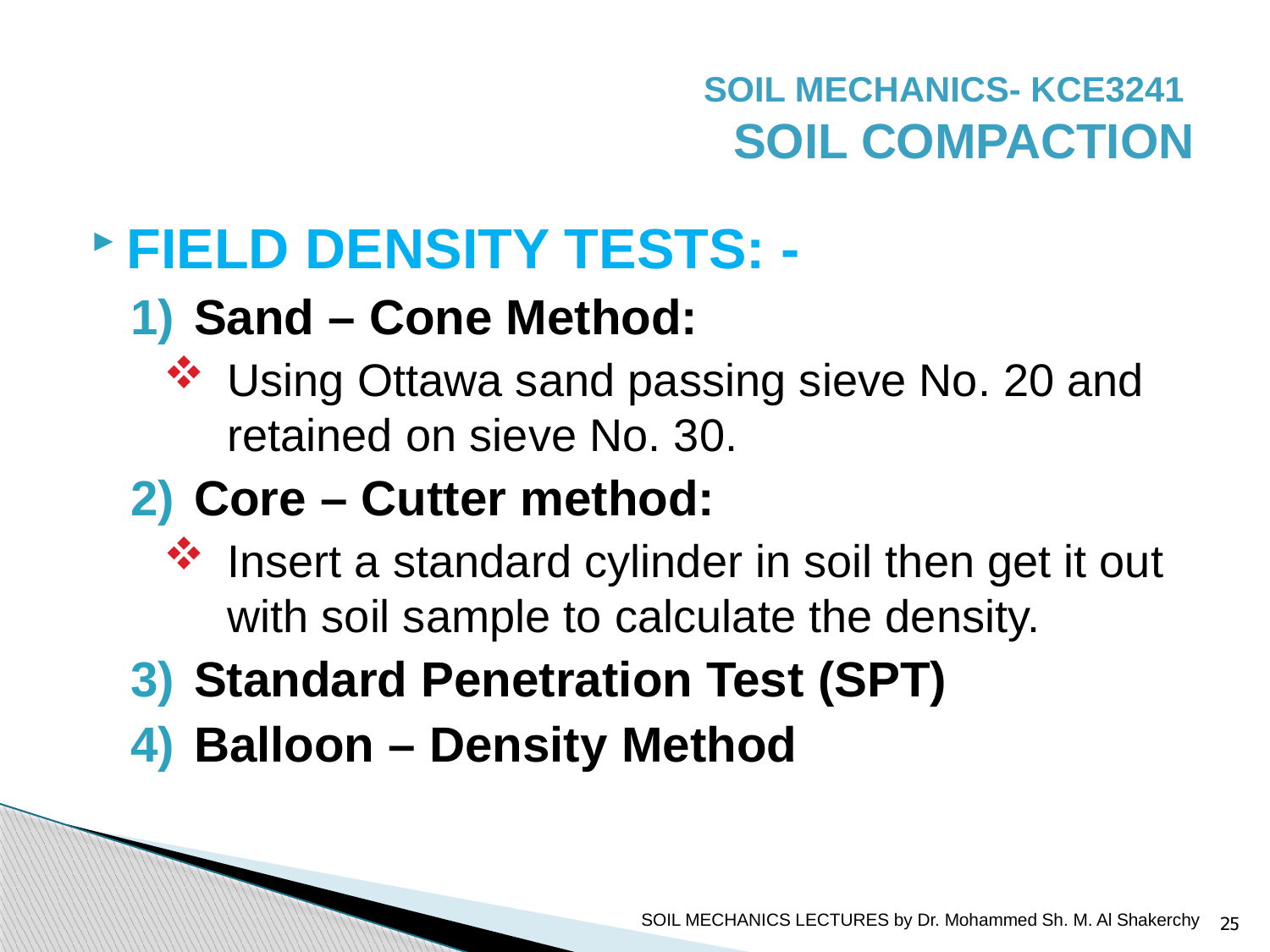

# SOIL MECHANICS- KCE3241 SOIL COMPACTION
FIELD DENSITY TESTS: -
Sand – Cone Method:
Using Ottawa sand passing sieve No. 20 and retained on sieve No. 30.
Core – Cutter method:
Insert a standard cylinder in soil then get it out with soil sample to calculate the density.
Standard Penetration Test (SPT)
Balloon – Density Method
SOIL MECHANICS LECTURES by Dr. Mohammed Sh. M. Al Shakerchy
25